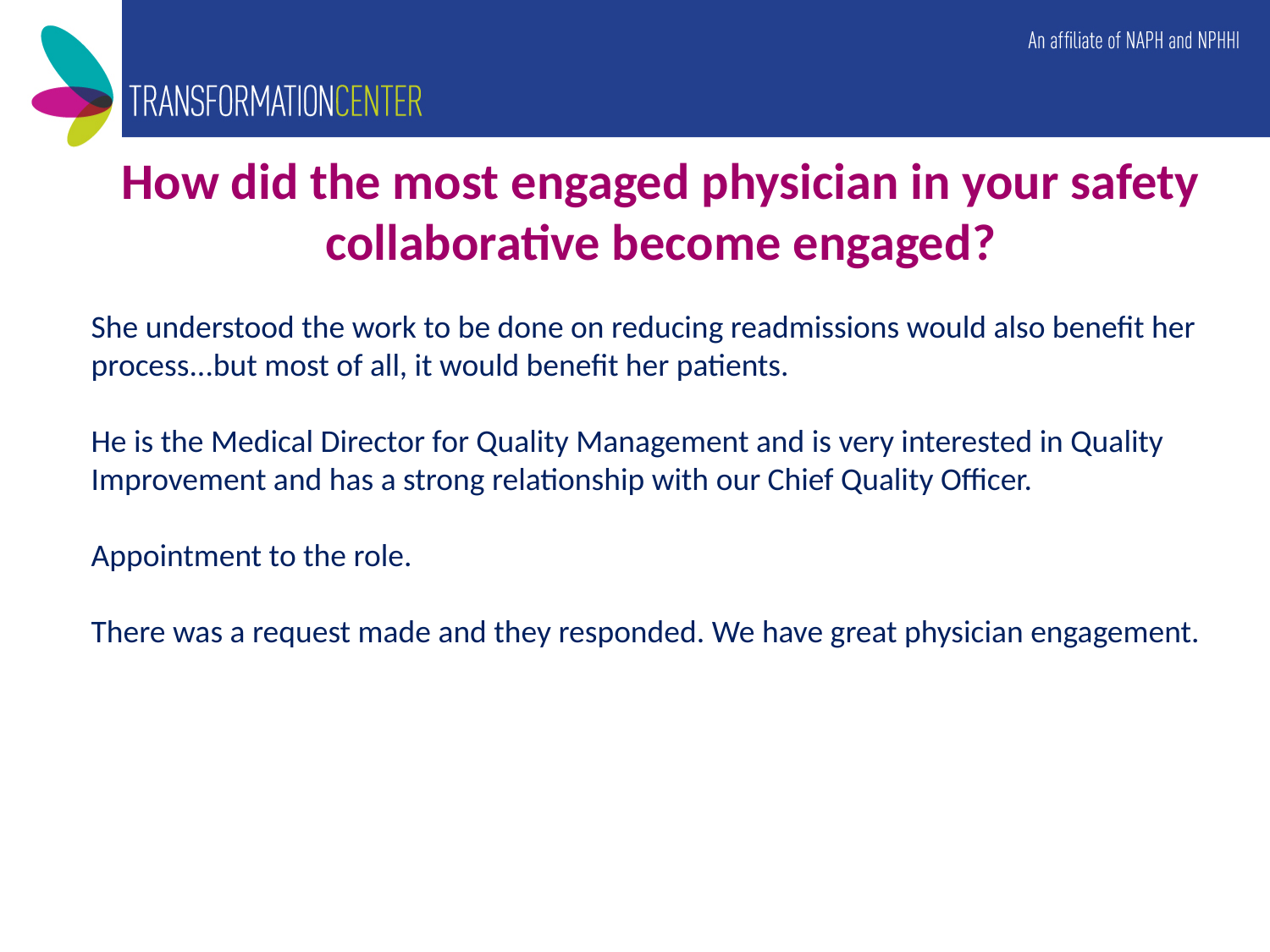

How did the most engaged physician in your safety collaborative become engaged?
She understood the work to be done on reducing readmissions would also benefit her process...but most of all, it would benefit her patients.

He is the Medical Director for Quality Management and is very interested in Quality Improvement and has a strong relationship with our Chief Quality Officer.

Appointment to the role.

There was a request made and they responded. We have great physician engagement.